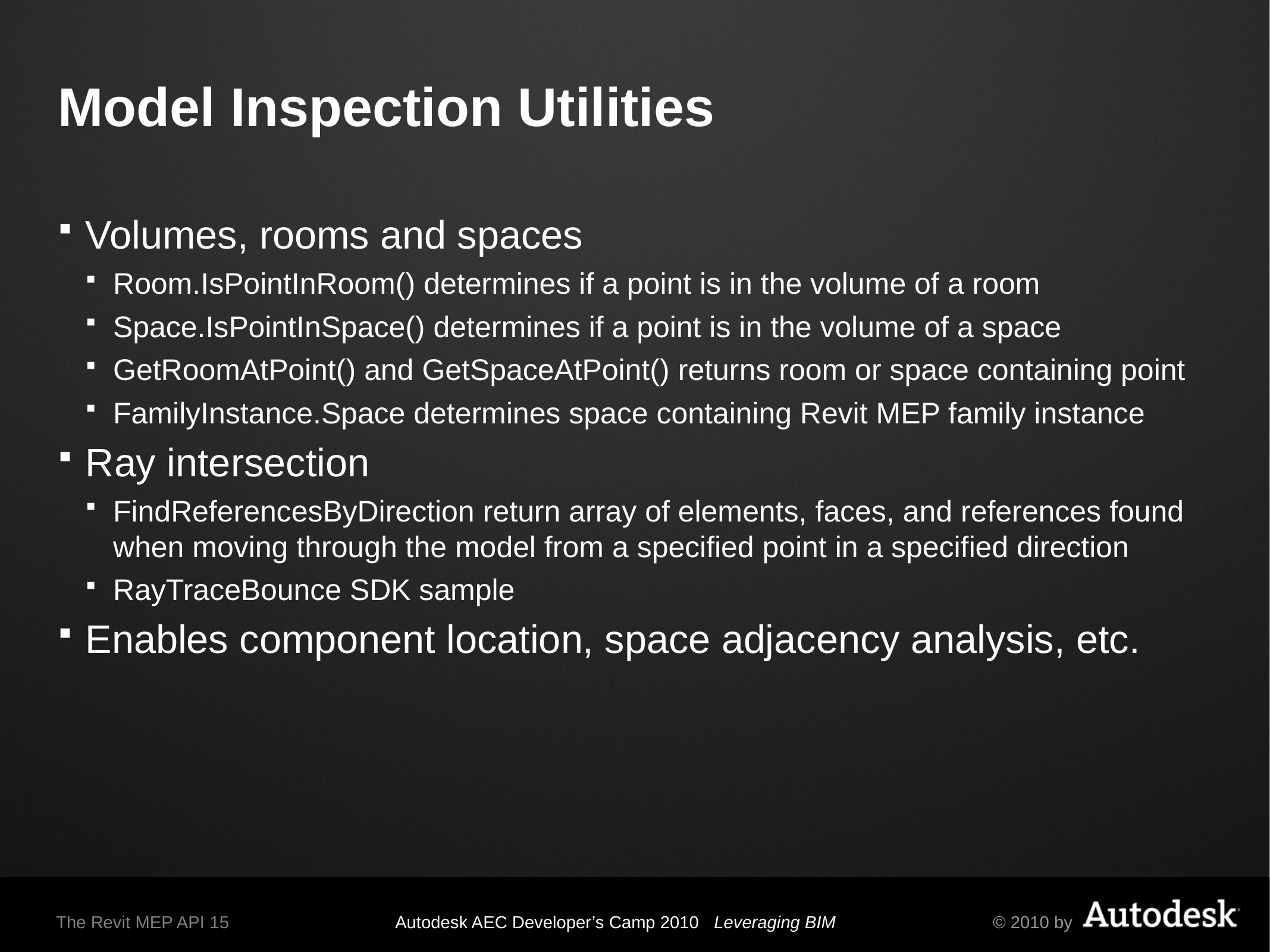

# Model Inspection Utilities
Volumes, rooms and spaces
Room.IsPointInRoom() determines if a point is in the volume of a room
Space.IsPointInSpace() determines if a point is in the volume of a space
GetRoomAtPoint() and GetSpaceAtPoint() returns room or space containing point
FamilyInstance.Space determines space containing Revit MEP family instance
Ray intersection
FindReferencesByDirection return array of elements, faces, and references found when moving through the model from a specified point in a specified direction
RayTraceBounce SDK sample
Enables component location, space adjacency analysis, etc.